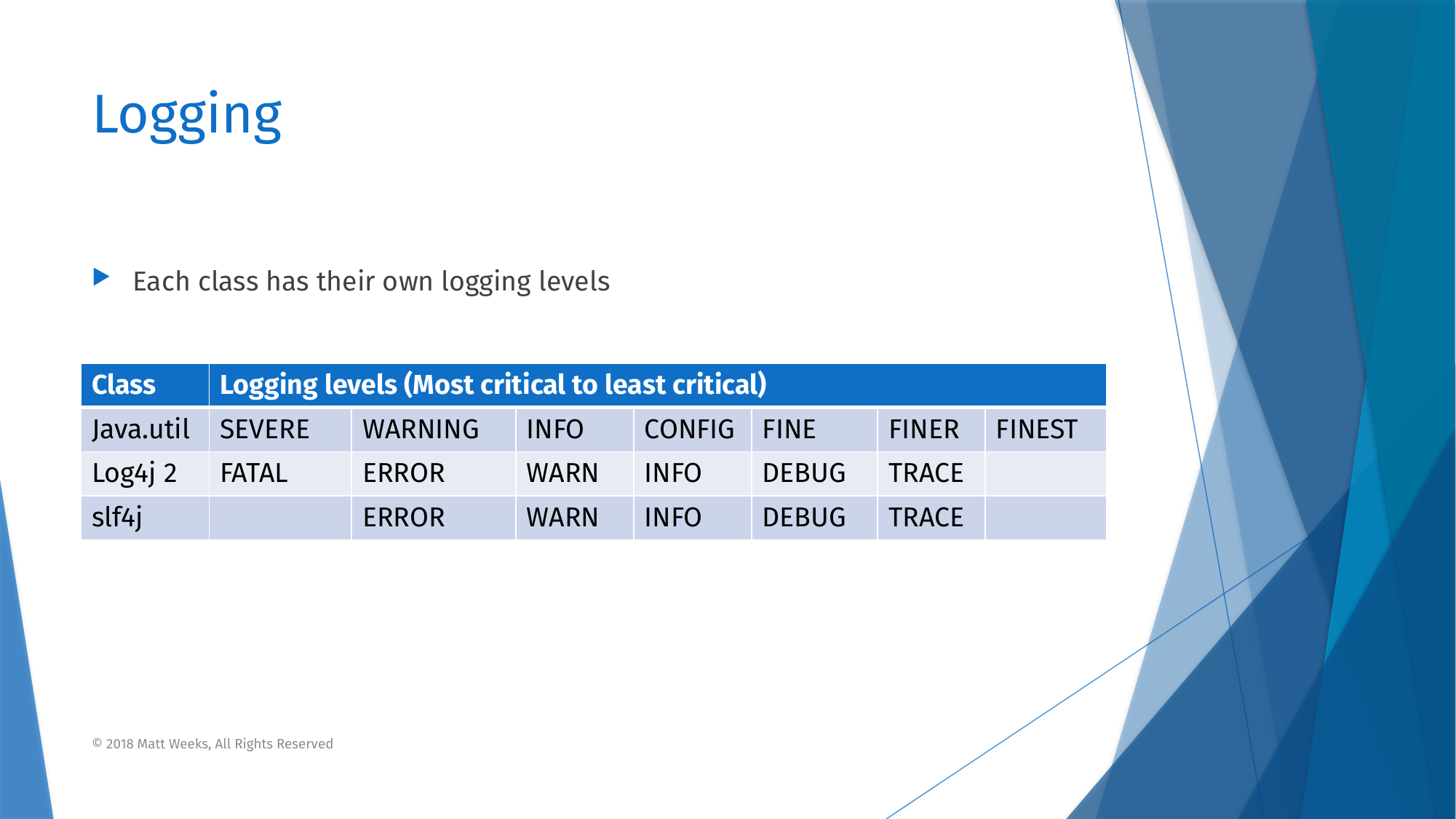

# Logging
Each class has their own logging levels
| Class | Logging levels (Most critical to least critical) |  |  |  |  |  |  |
| --- | --- | --- | --- | --- | --- | --- | --- |
| Java.util | SEVERE | WARNING | INFO | CONFIG | FINE | FINER | FINEST |
| Log4j 2 | FATAL | ERROR | WARN | INFO | DEBUG | TRACE |  |
| slf4j |  | ERROR | WARN | INFO | DEBUG | TRACE |  |
© 2018 Matt Weeks, All Rights Reserved